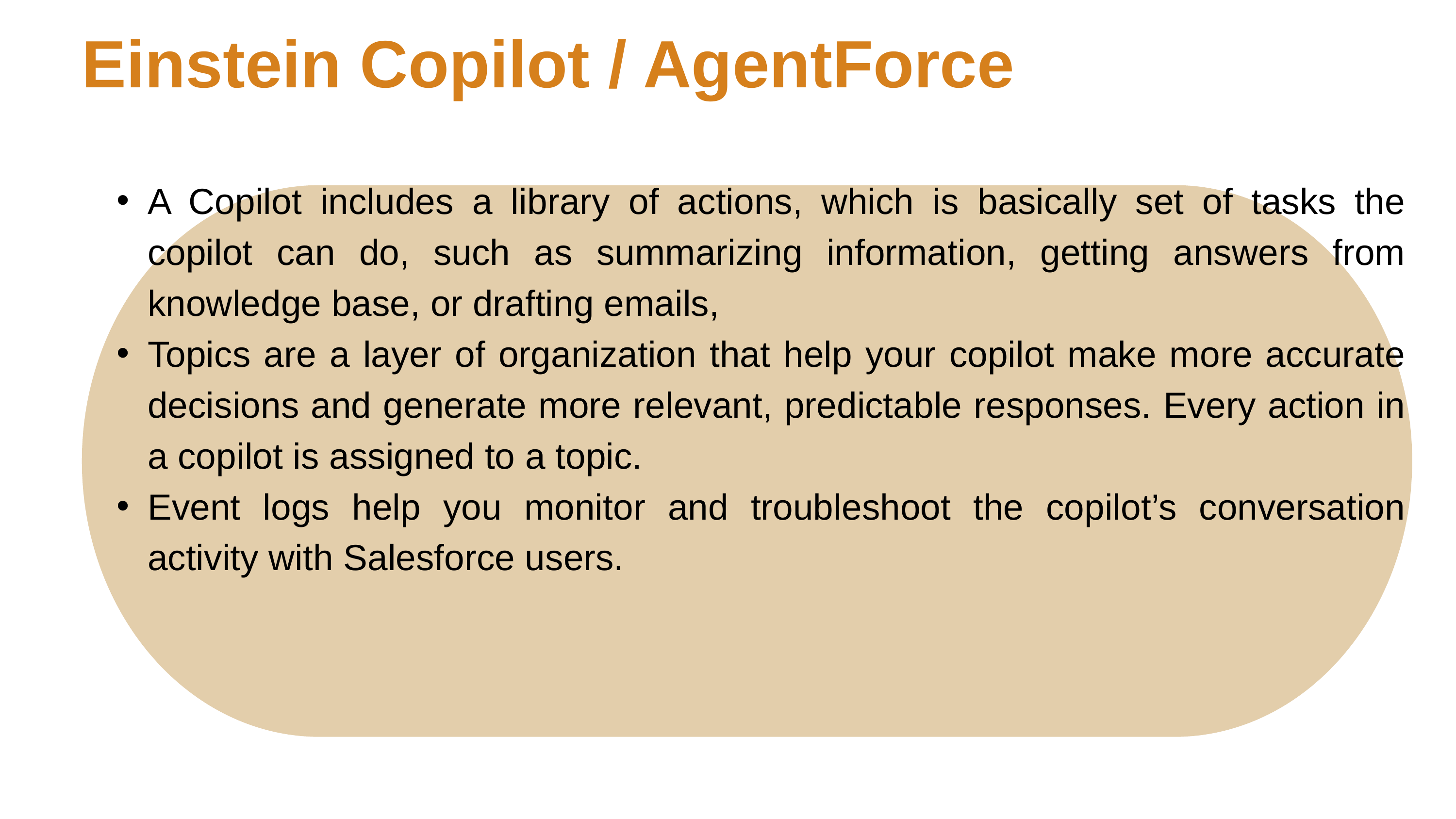

Einstein Copilot / AgentForce

A Copilot includes a library of actions, which is basically set of tasks the copilot can do, such as summarizing information, getting answers from knowledge base, or drafting emails,
Topics are a layer of organization that help your copilot make more accurate decisions and generate more relevant, predictable responses. Every action in a copilot is assigned to a topic.
Event logs help you monitor and troubleshoot the copilot’s conversation activity with Salesforce users.